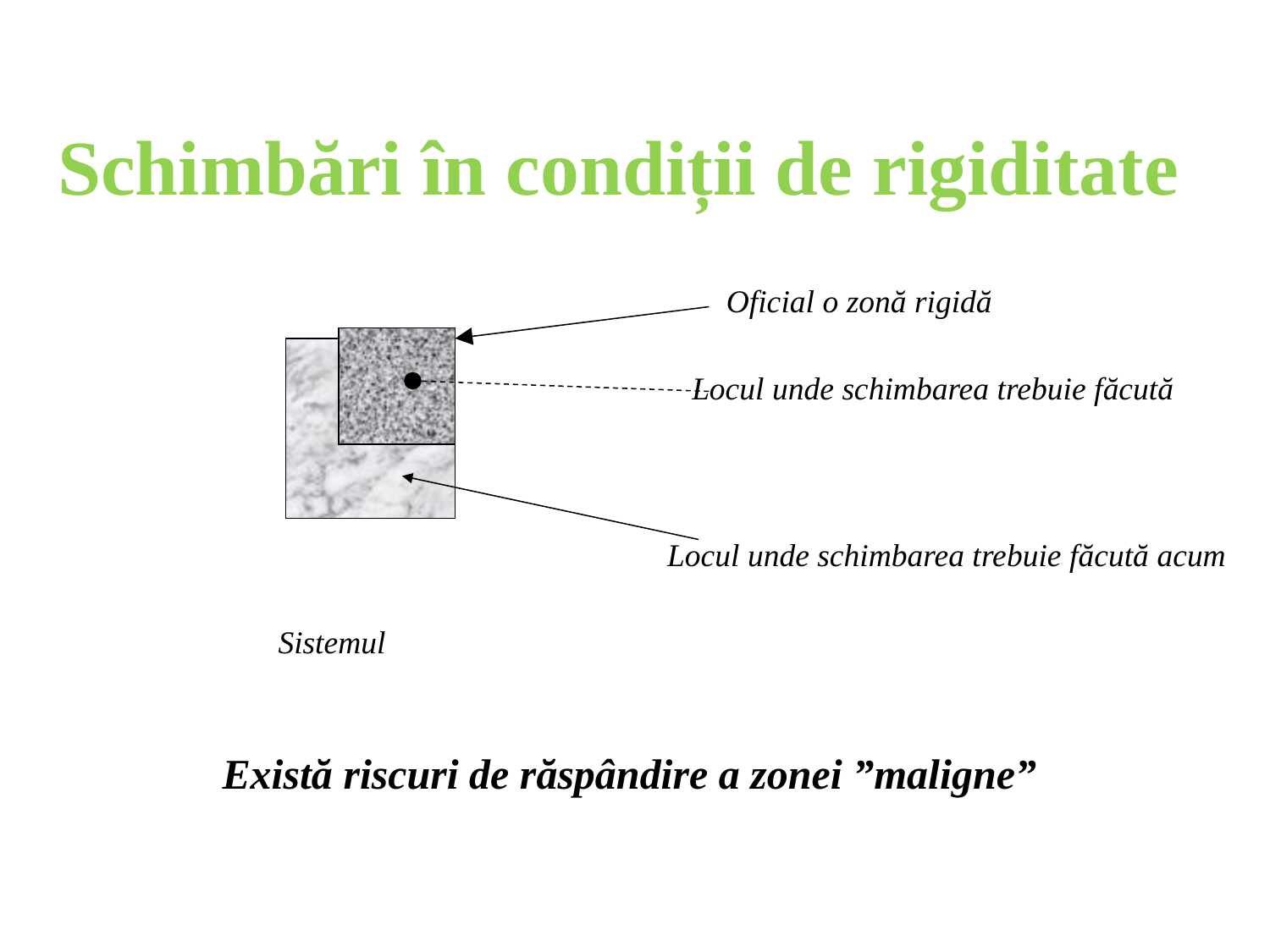

# Schimbări în condiții de rigiditate
Oficial o zonă rigidă

 Sistemul

Locul unde schimbarea trebuie făcută

Locul unde schimbarea trebuie făcută acum
Există riscuri de răspândire a zonei ”maligne”